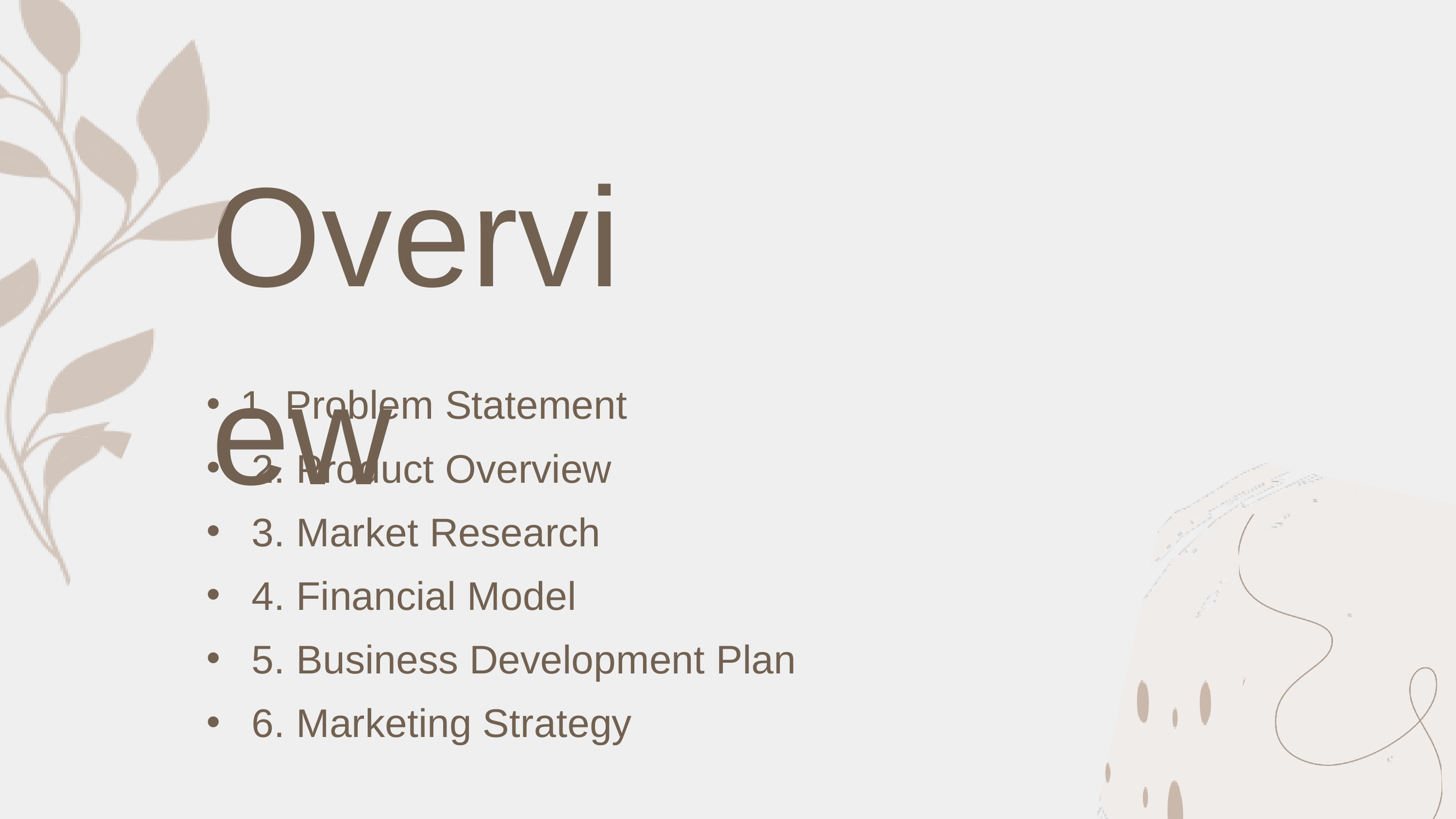

Overview
1. Problem Statement
 2. Product Overview
 3. Market Research
 4. Financial Model
 5. Business Development Plan
 6. Marketing Strategy